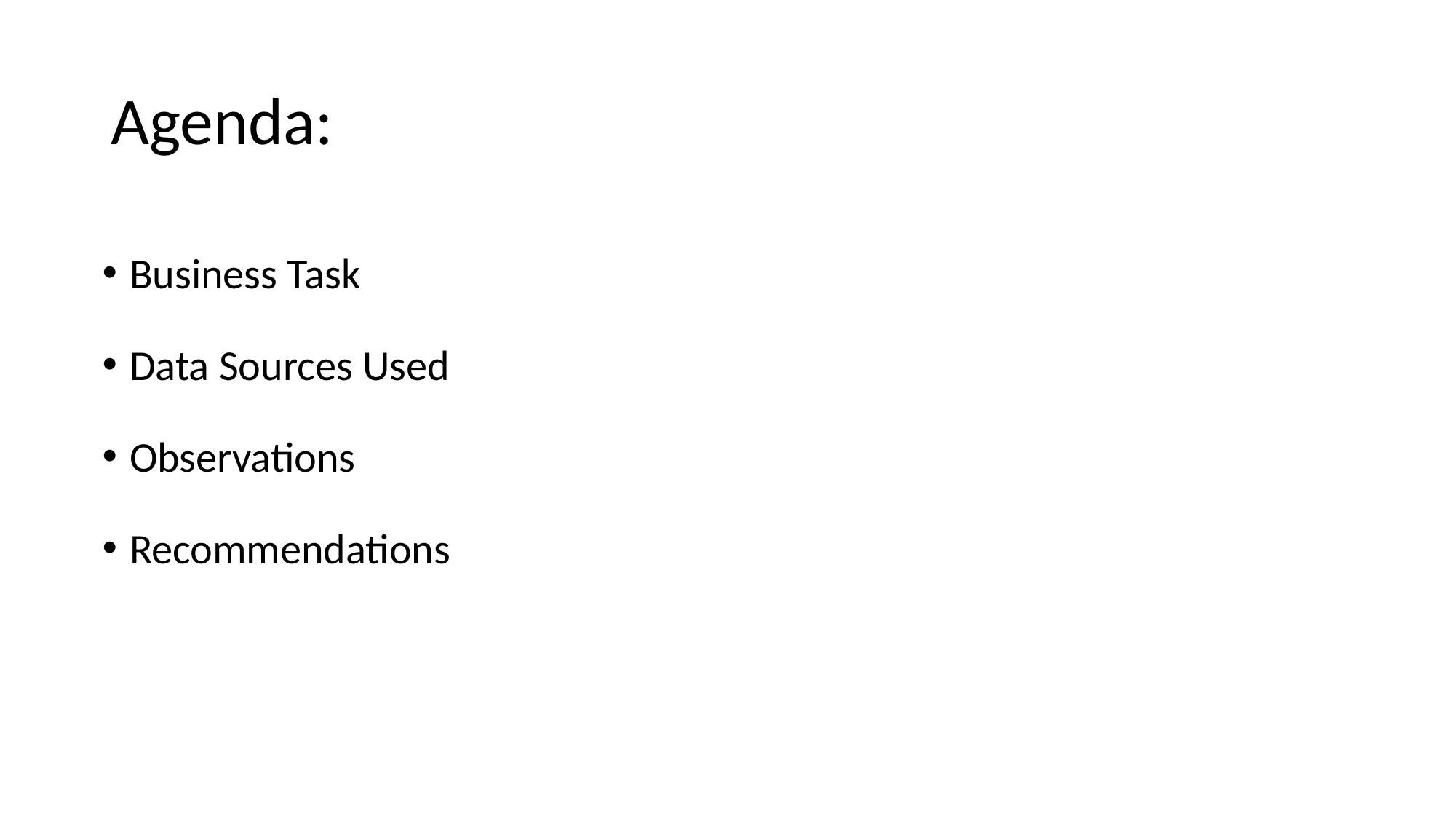

# Agenda:
Business Task
Data Sources Used
Observations
Recommendations